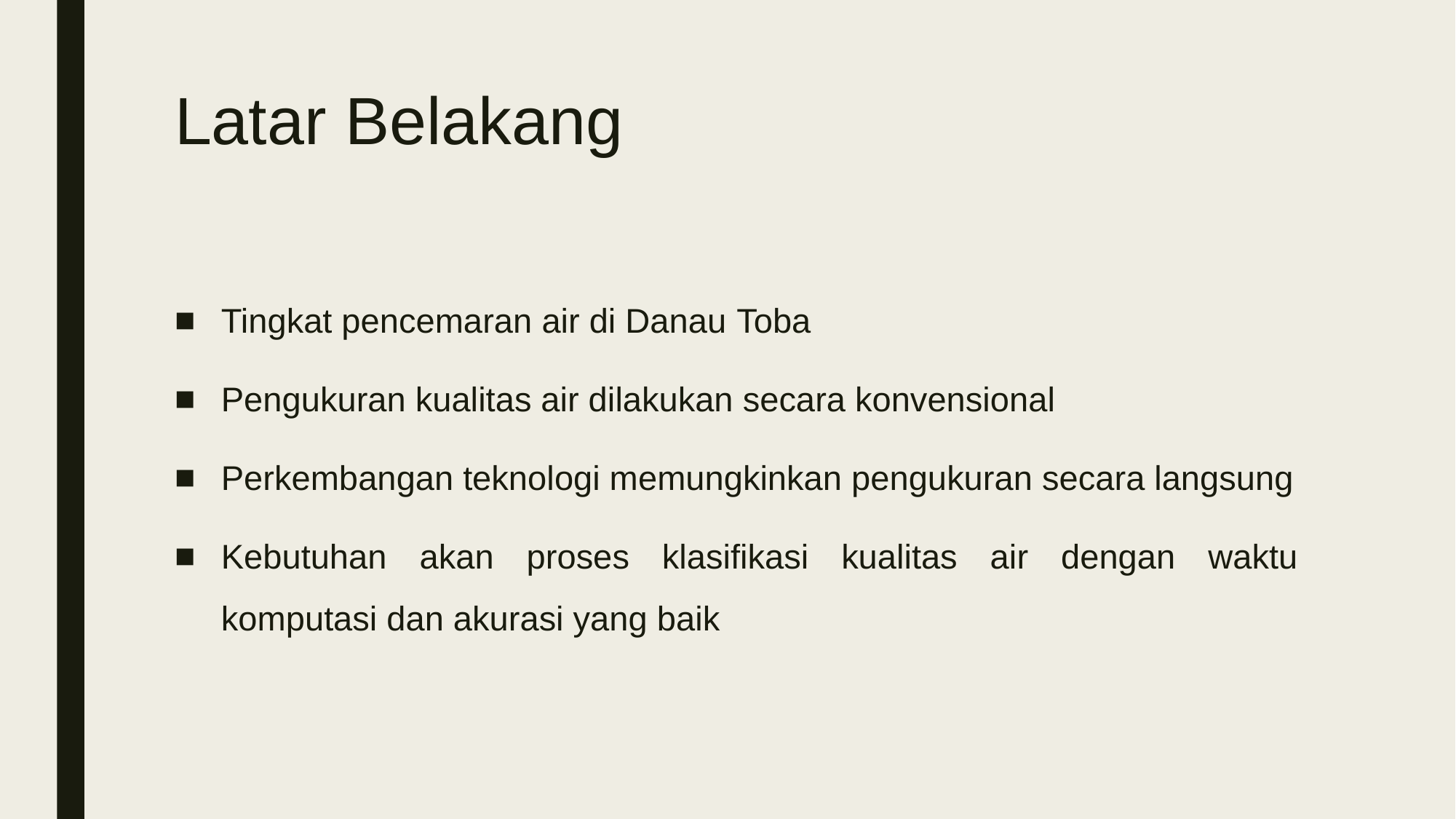

# Latar Belakang
Tingkat pencemaran air di Danau Toba
Pengukuran kualitas air dilakukan secara konvensional
Perkembangan teknologi memungkinkan pengukuran secara langsung
Kebutuhan akan proses klasifikasi kualitas air dengan waktu komputasi dan akurasi yang baik